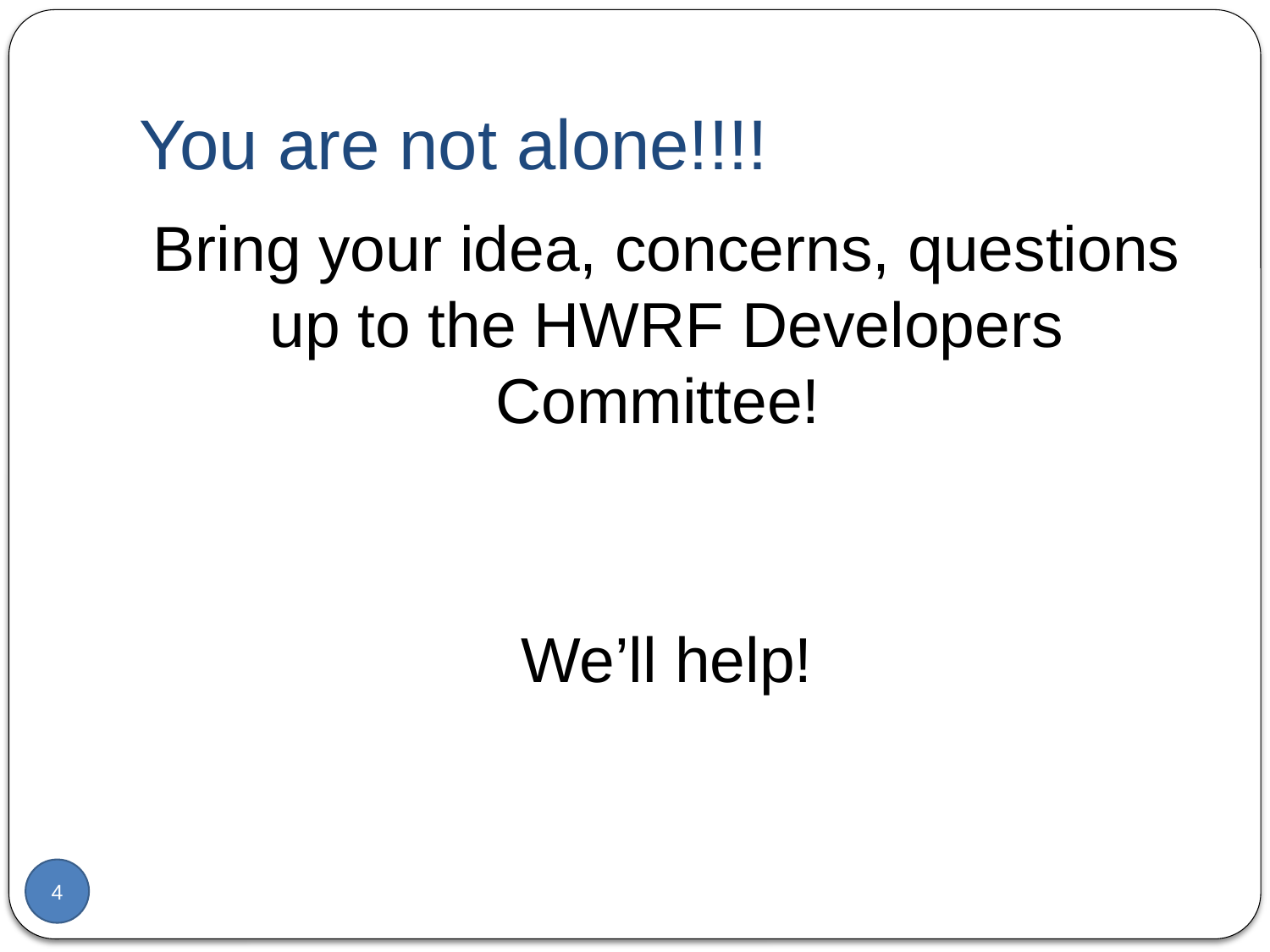

# You are not alone!!!!
Bring your idea, concerns, questions up to the HWRF Developers Committee!

We’ll help!